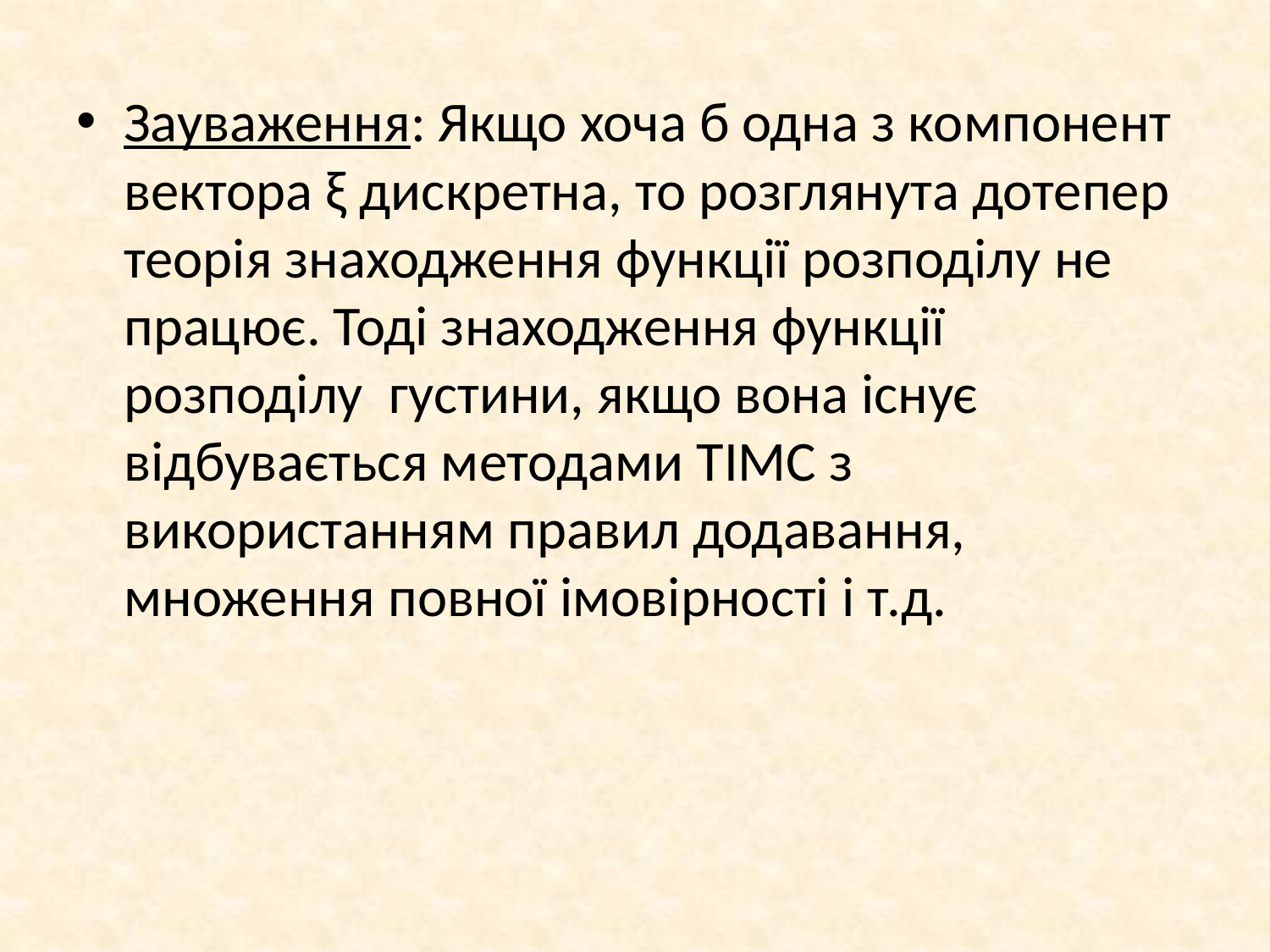

Зауваження: Якщо хоча б одна з компонент вектора ξ дискретна, то розглянута дотепер теорія знаходження функції розподілу не працює. Тоді знаходження функції розподілу  густини, якщо вона існує відбувається методами ТІМС з використанням правил додавання, множення повної імовірності і т.д.